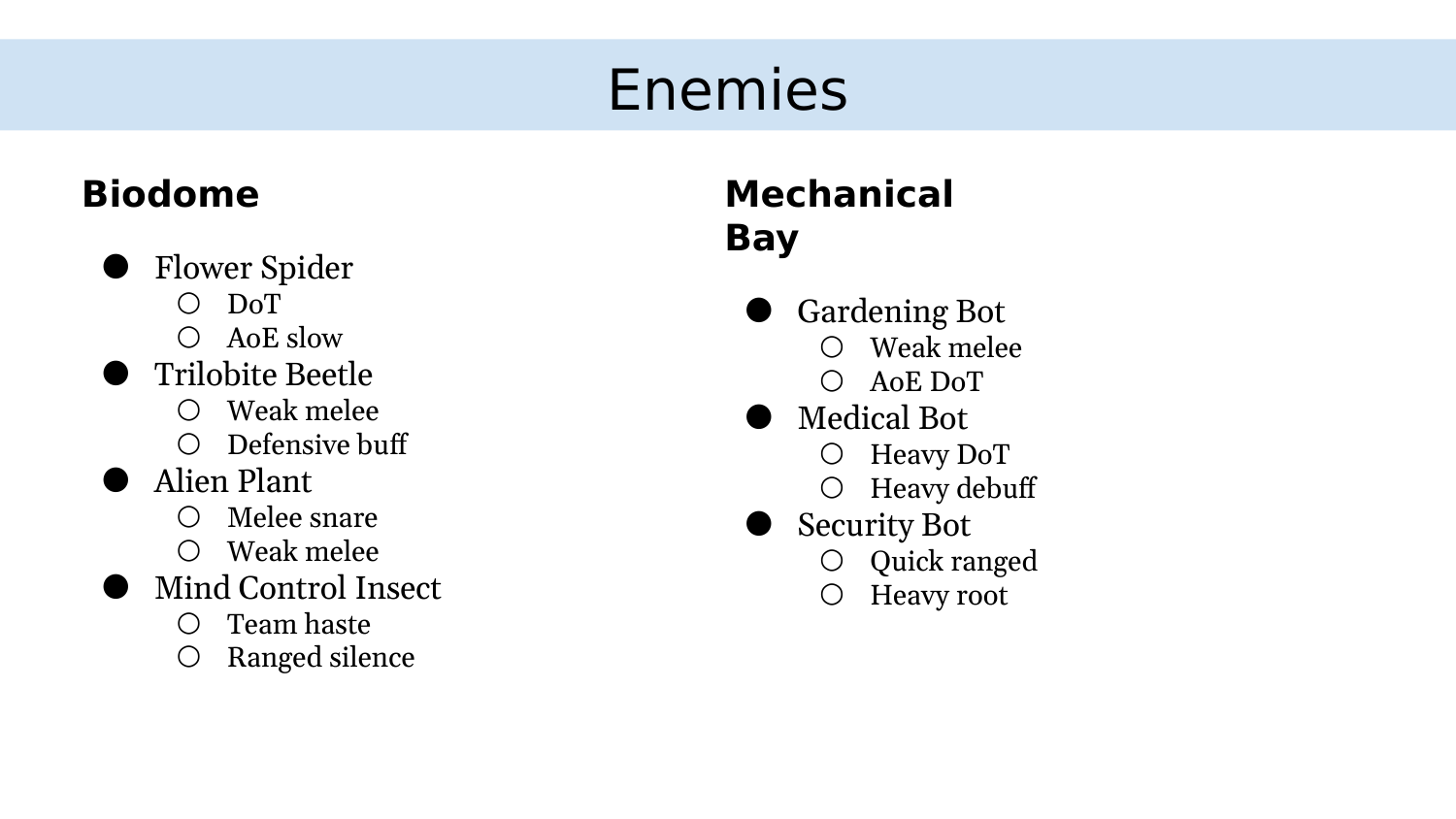

# Enemies
Biodome
Flower Spider
DoT
AoE slow
Trilobite Beetle
Weak melee
Defensive buff
Alien Plant
Melee snare
Weak melee
Mind Control Insect
Team haste
Ranged silence

Mechanical Bay
Gardening Bot
Weak melee
AoE DoT
Medical Bot
Heavy DoT
Heavy debuff
Security Bot
Quick ranged
Heavy root